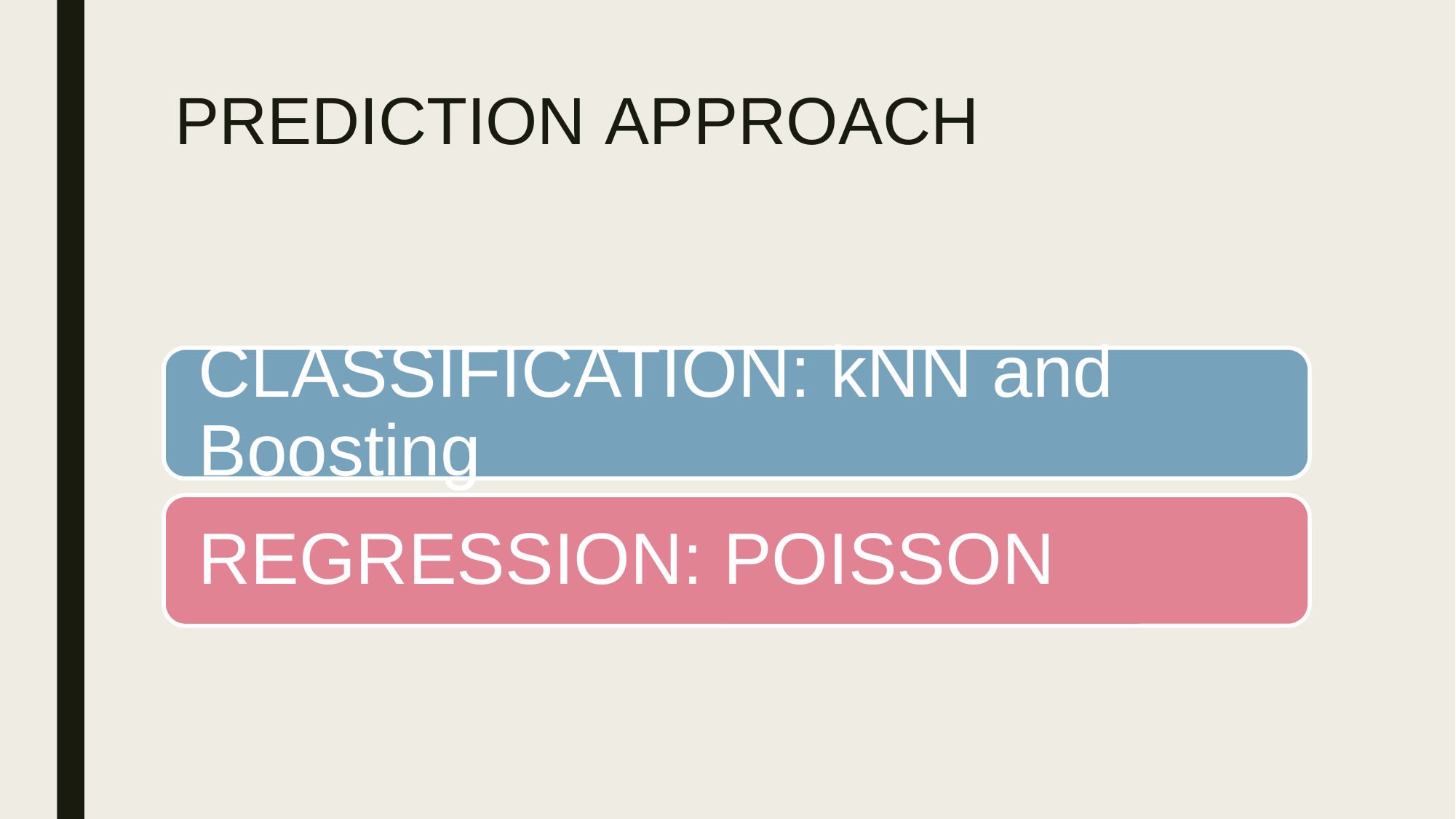

# PREDICTION APPROACH
CLASSIFICATION: kNN and Boosting
REGRESSION: POISSON